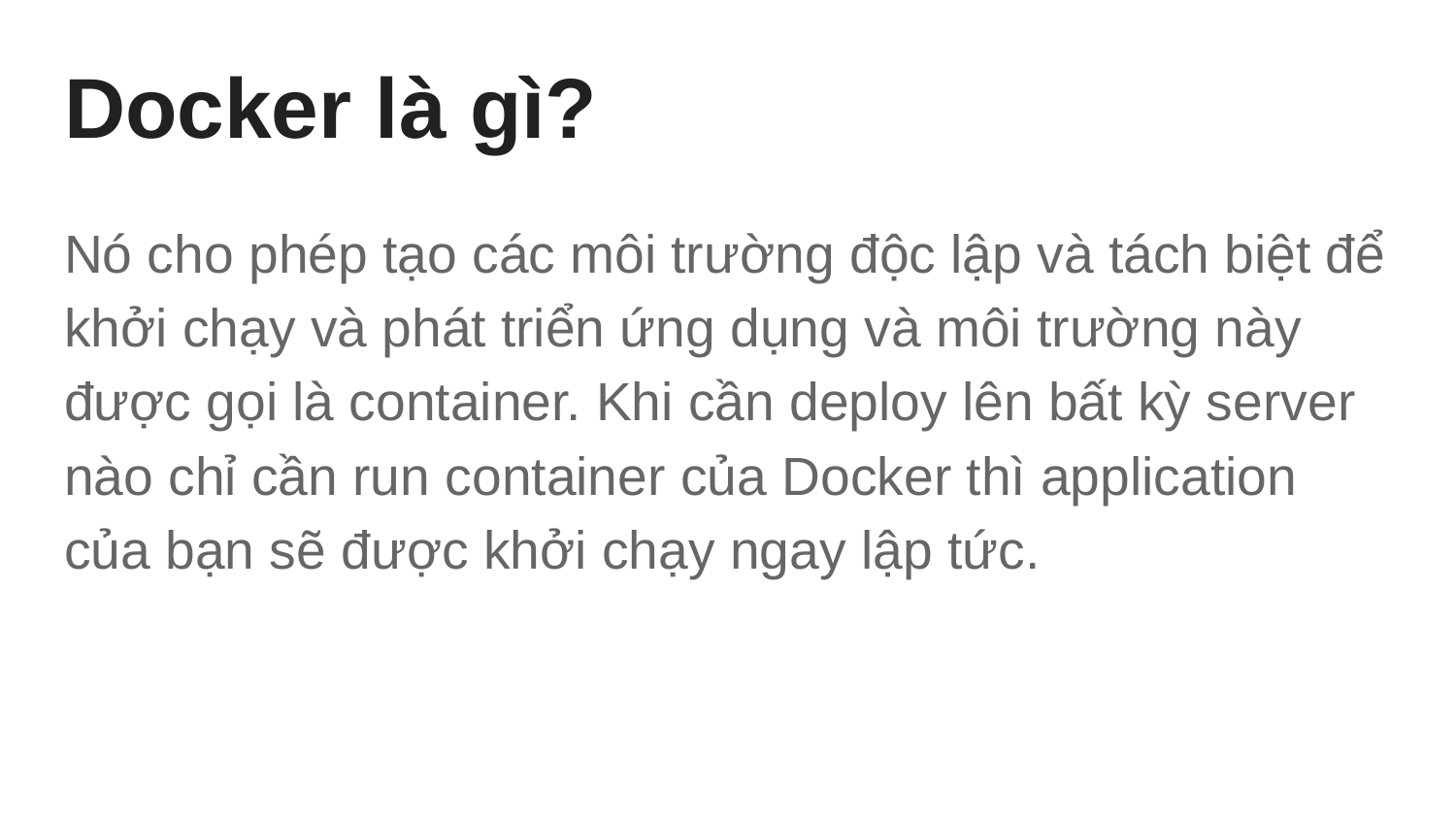

# Docker là gì?

Nó cho phép tạo các môi trường độc lập và tách biệt để khởi chạy và phát triển ứng dụng và môi trường này được gọi là container. Khi cần deploy lên bất kỳ server nào chỉ cần run container của Docker thì application của bạn sẽ được khởi chạy ngay lập tức.